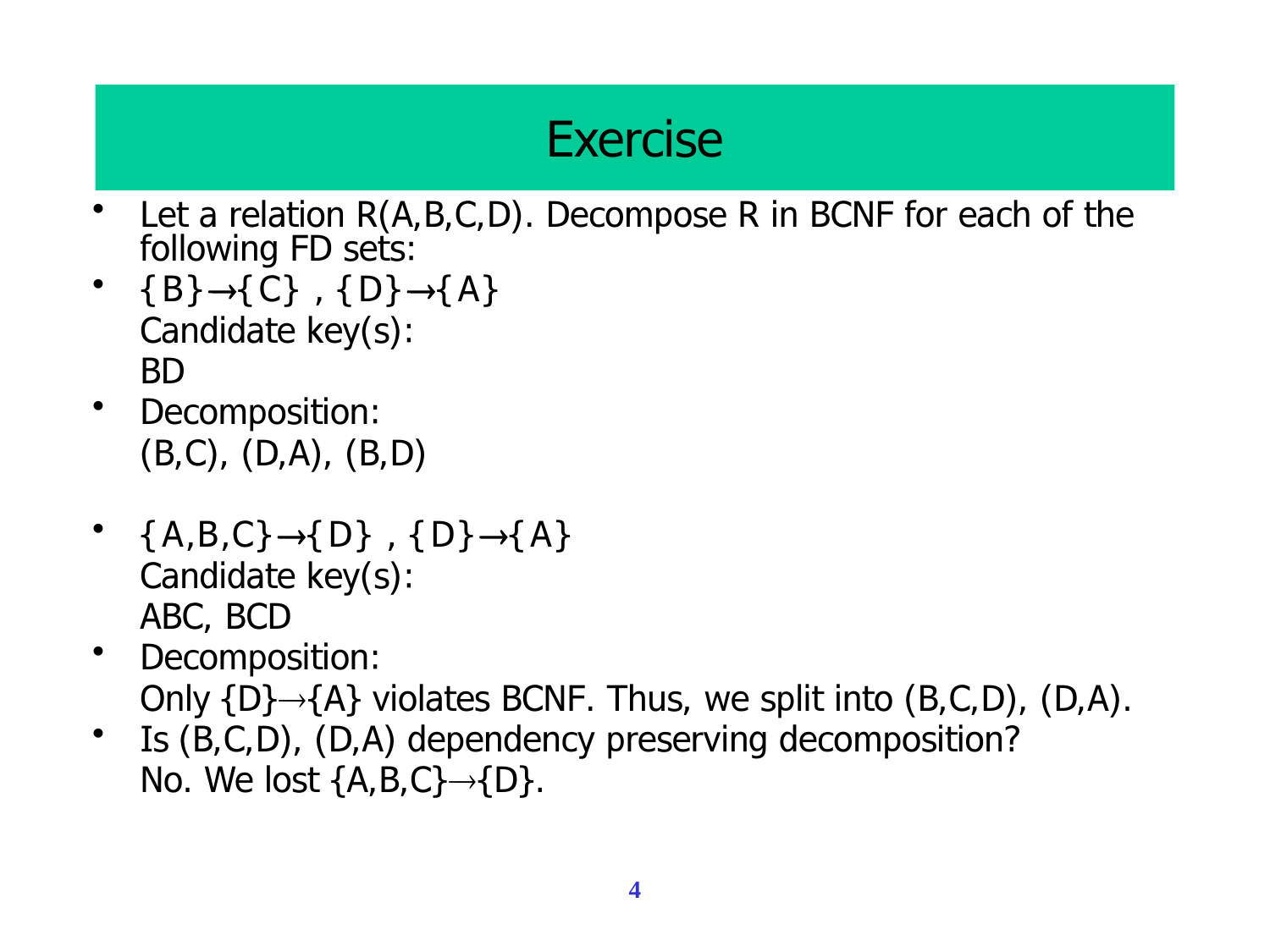

# Exercise
Let a relation R(A,B,C,D). Decompose R in BCNF for each of the following FD sets:
{B}→{C} , {D}→{A}
	Candidate key(s):
	BD
Decomposition:
	(B,C), (D,A), (B,D)

{A,B,C}→{D} , {D}→{A}
	Candidate key(s):
	ABC, BCD
Decomposition:
	Only {D}→{A} violates BCNF. Thus, we split into (B,C,D), (D,A).
Is (B,C,D), (D,A) dependency preserving decomposition?
	No. We lost {A,B,C}→{D}.
4